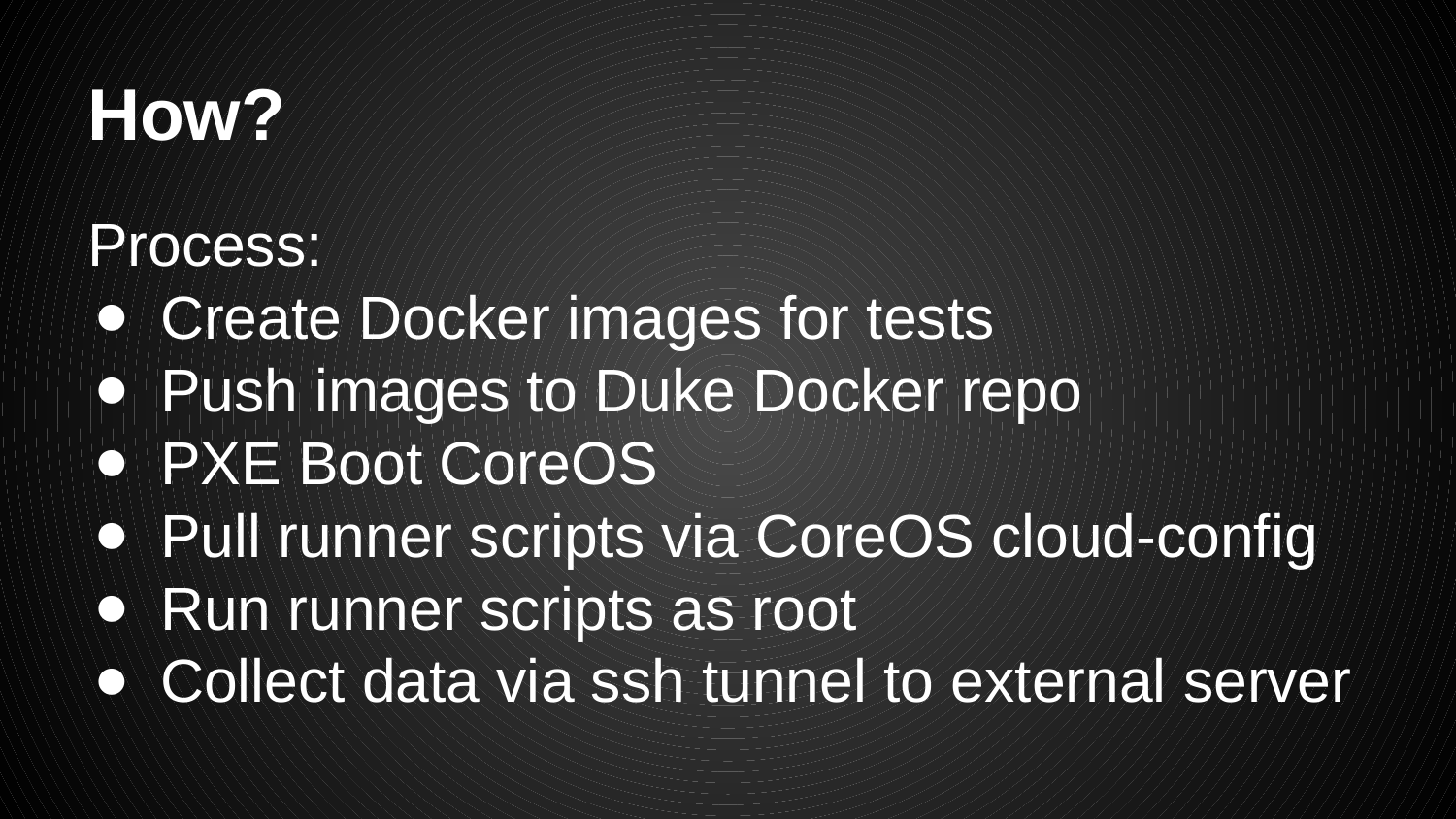

# How?
Process:
Create Docker images for tests
Push images to Duke Docker repo
PXE Boot CoreOS
Pull runner scripts via CoreOS cloud-config
Run runner scripts as root
Collect data via ssh tunnel to external server